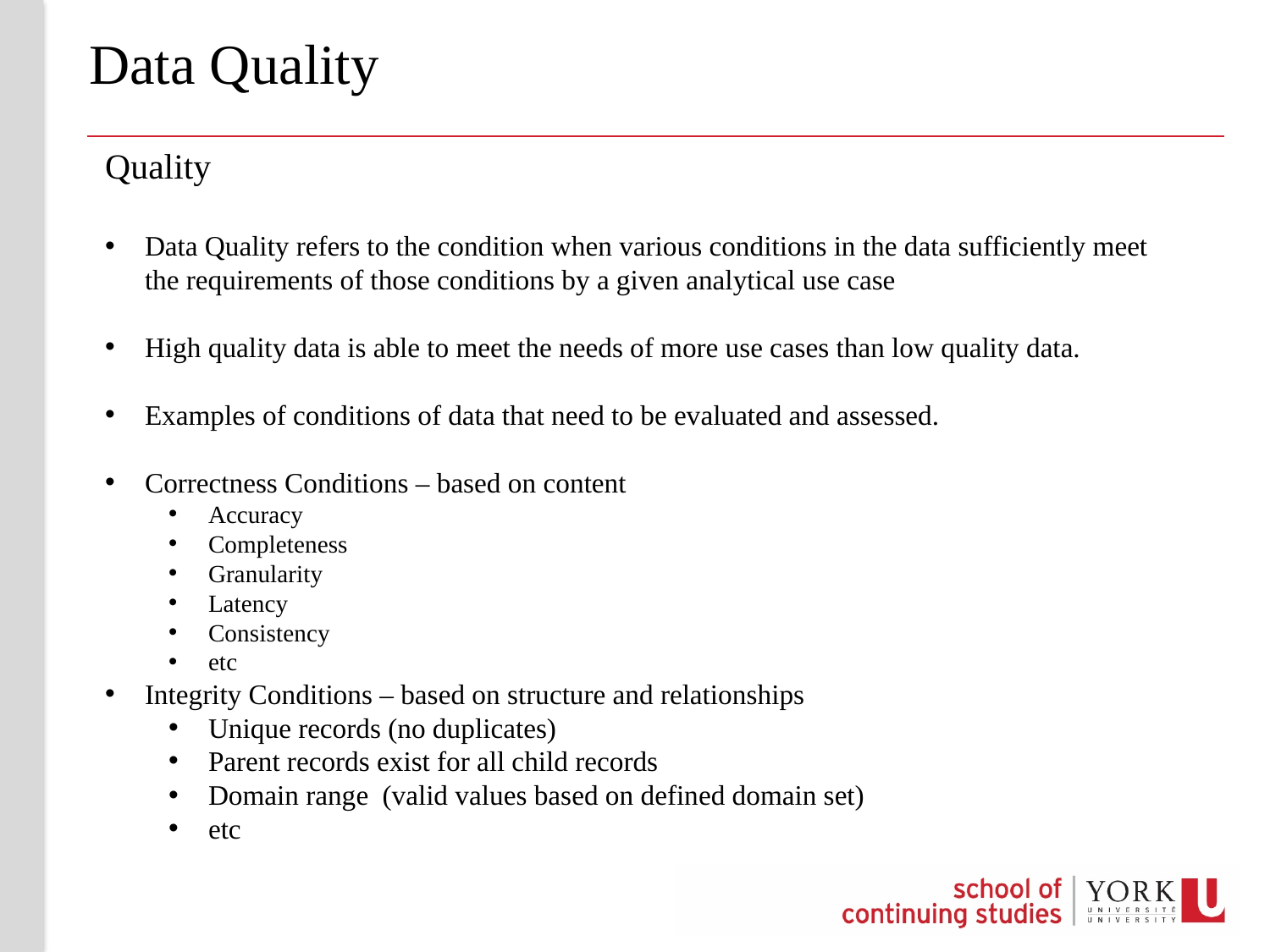

# Data Quality

Quality

Data Quality refers to the condition when various conditions in the data sufficiently meet the requirements of those conditions by a given analytical use case

High quality data is able to meet the needs of more use cases than low quality data.

Examples of conditions of data that need to be evaluated and assessed.

Correctness Conditions – based on content
Accuracy
Completeness
Granularity
Latency
Consistency
etc
Integrity Conditions – based on structure and relationships
Unique records (no duplicates)
Parent records exist for all child records
Domain range  (valid values based on defined domain set)
etc